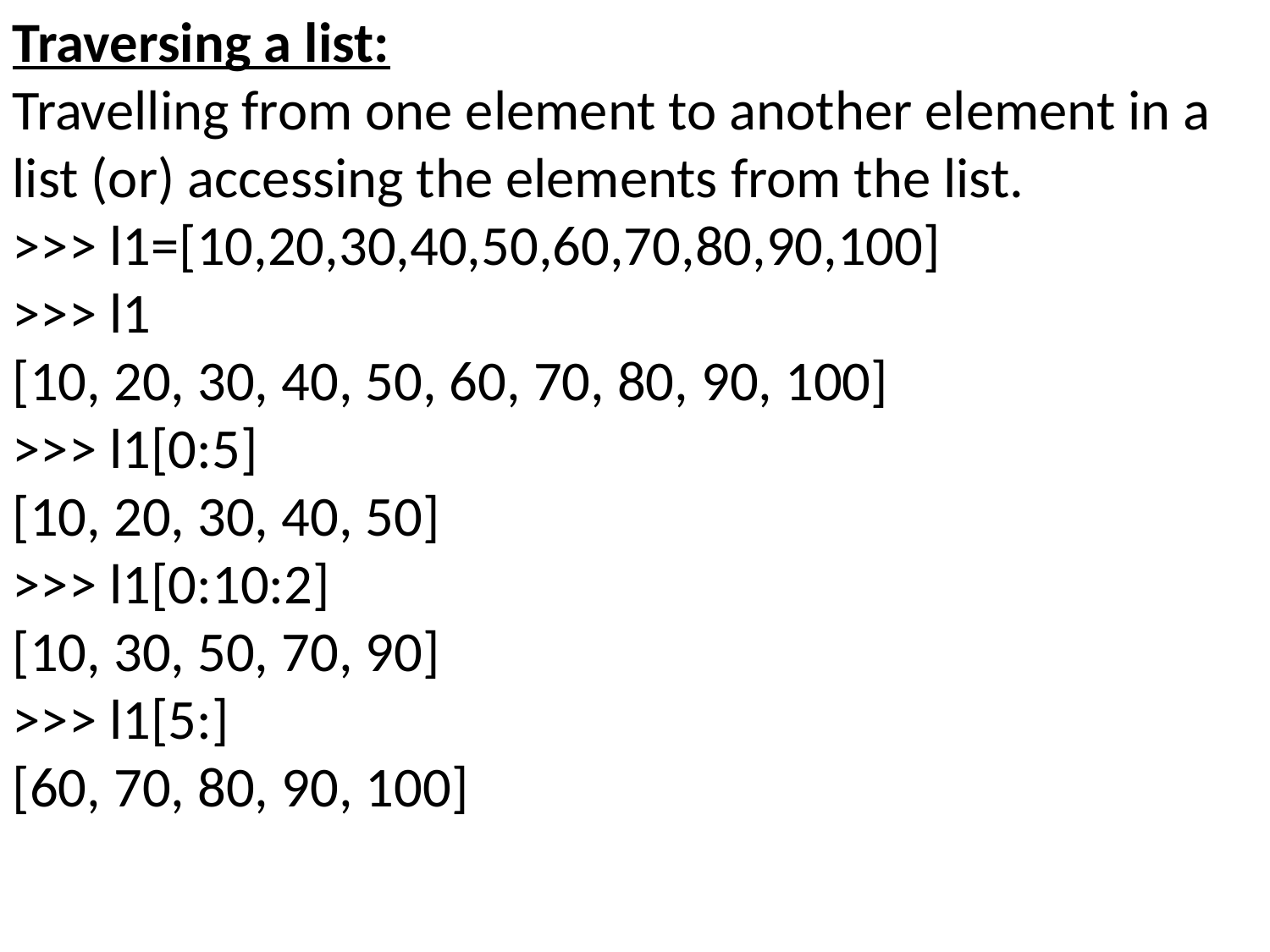

Traversing a list:
Travelling from one element to another element in a list (or) accessing the elements from the list.
>>> l1=[10,20,30,40,50,60,70,80,90,100]
>>> l1
[10, 20, 30, 40, 50, 60, 70, 80, 90, 100]
>>> l1[0:5]
[10, 20, 30, 40, 50]
>>> l1[0:10:2]
[10, 30, 50, 70, 90]
>>> l1[5:]
[60, 70, 80, 90, 100]